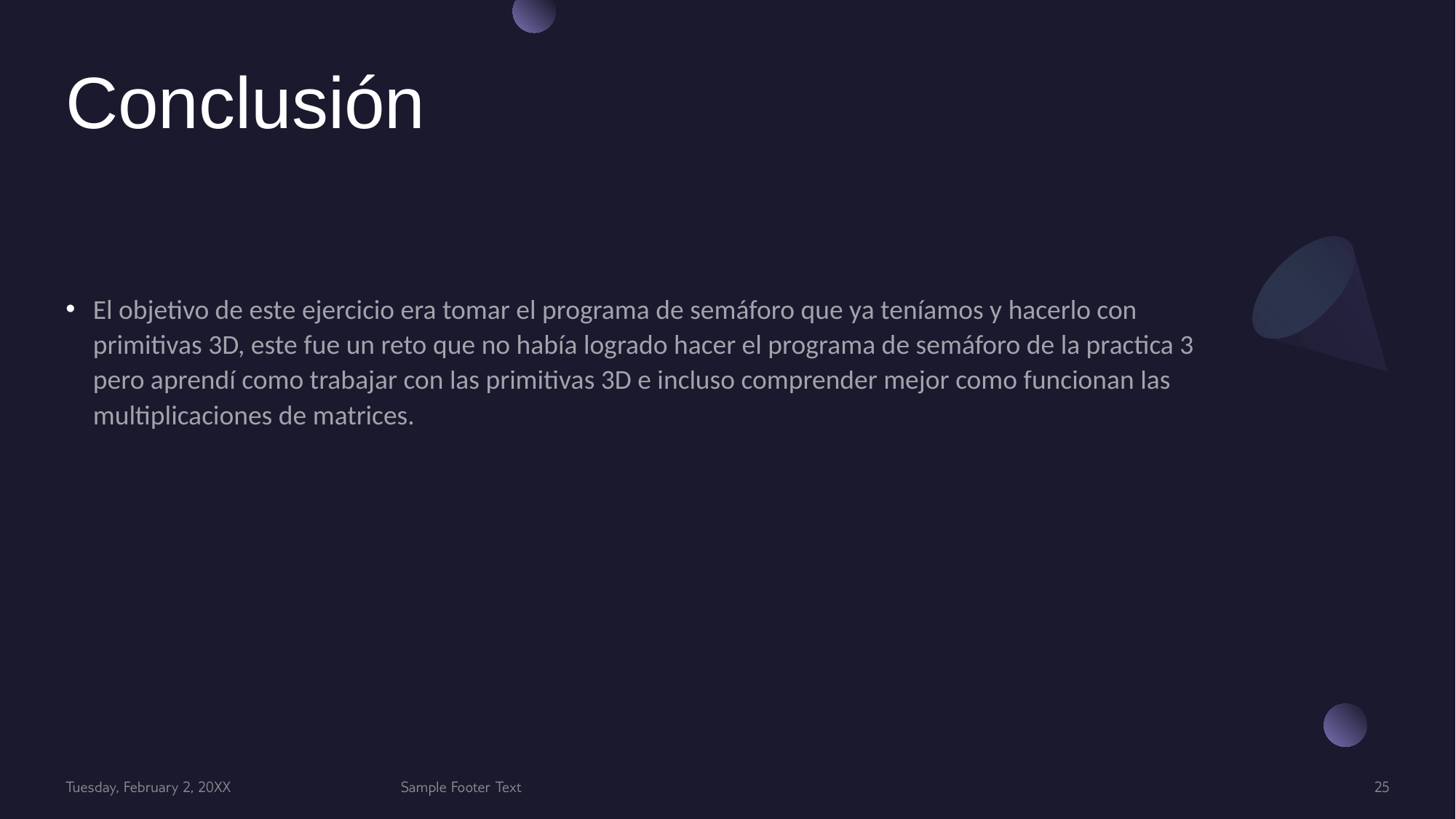

# Conclusión

El objetivo de este ejercicio era tomar el programa de semáforo que ya teníamos y hacerlo con primitivas 3D, este fue un reto que no había logrado hacer el programa de semáforo de la practica 3 pero aprendí como trabajar con las primitivas 3D e incluso comprender mejor como funcionan las multiplicaciones de matrices.

Tuesday, February 2, 20XX
Sample Footer Text
25